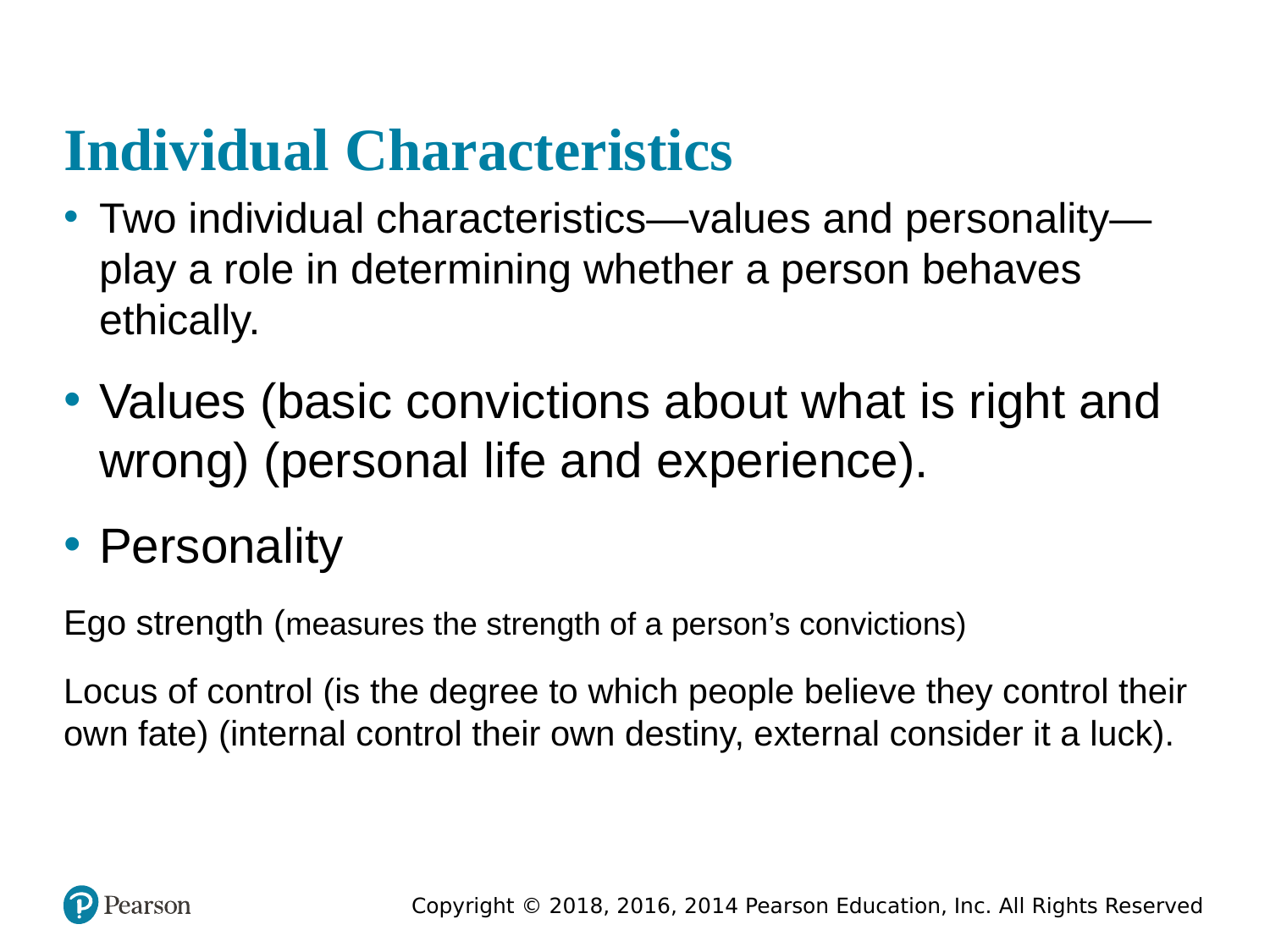

# Individual Characteristics
Two individual characteristics—values and personality— play a role in determining whether a person behaves ethically.
Values (basic convictions about what is right and wrong) (personal life and experience).
Personality
Ego strength (measures the strength of a person’s convictions)
Locus of control (is the degree to which people believe they control their own fate) (internal control their own destiny, external consider it a luck).